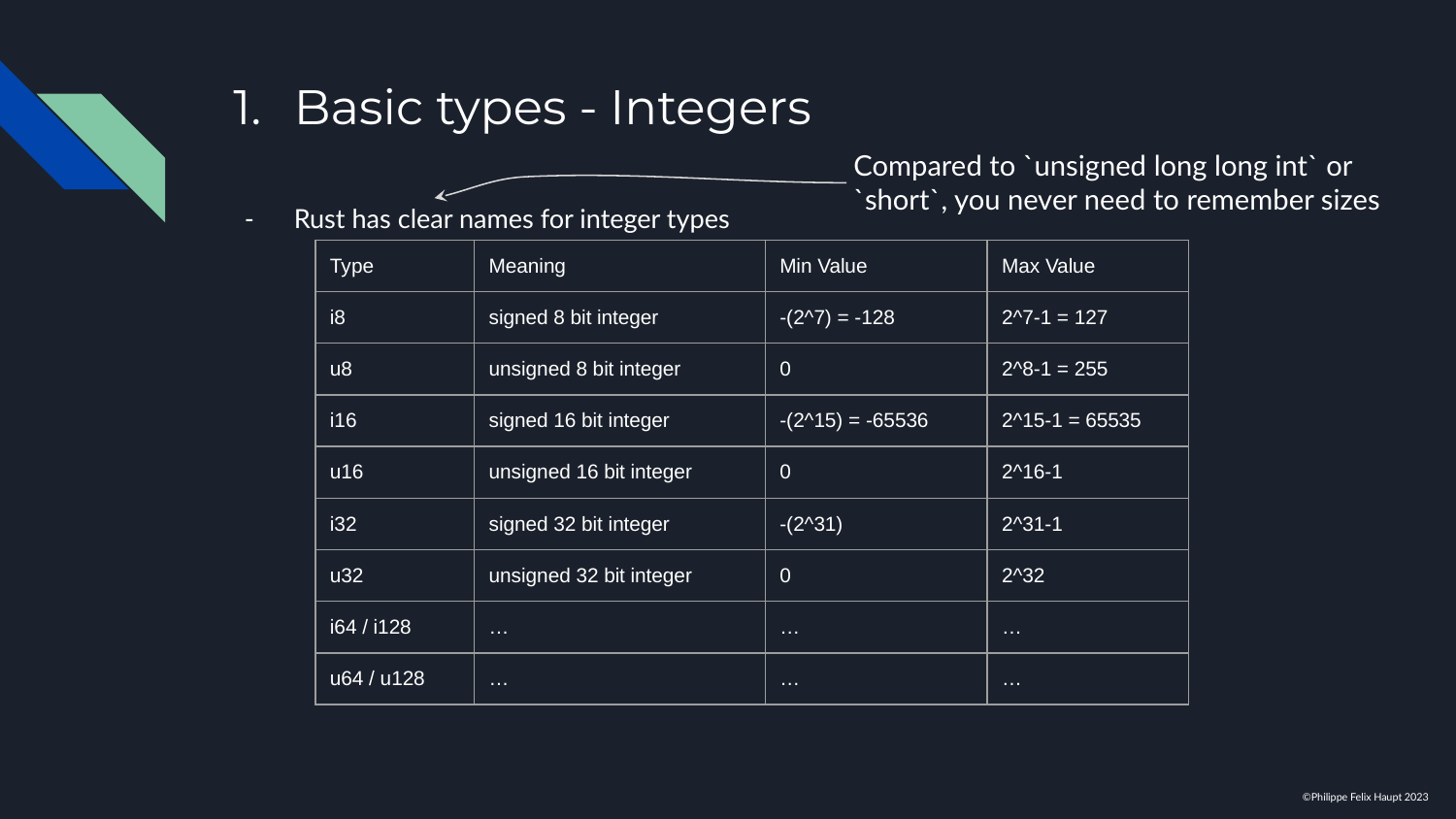

# Basic types - Integers
Compared to `unsigned long long int` or `short`, you never need to remember sizes

Rust has clear names for integer types
| Type | Meaning | Min Value | Max Value |
| --- | --- | --- | --- |
| i8 | signed 8 bit integer | -(2^7) = -128 | 2^7-1 = 127 |
| u8 | unsigned 8 bit integer | 0 | 2^8-1 = 255 |
| i16 | signed 16 bit integer | -(2^15) = -65536 | 2^15-1 = 65535 |
| u16 | unsigned 16 bit integer | 0 | 2^16-1 |
| i32 | signed 32 bit integer | -(2^31) | 2^31-1 |
| u32 | unsigned 32 bit integer | 0 | 2^32 |
| i64 / i128 | … | … | … |
| u64 / u128 | … | … | … |
©Philippe Felix Haupt 2023